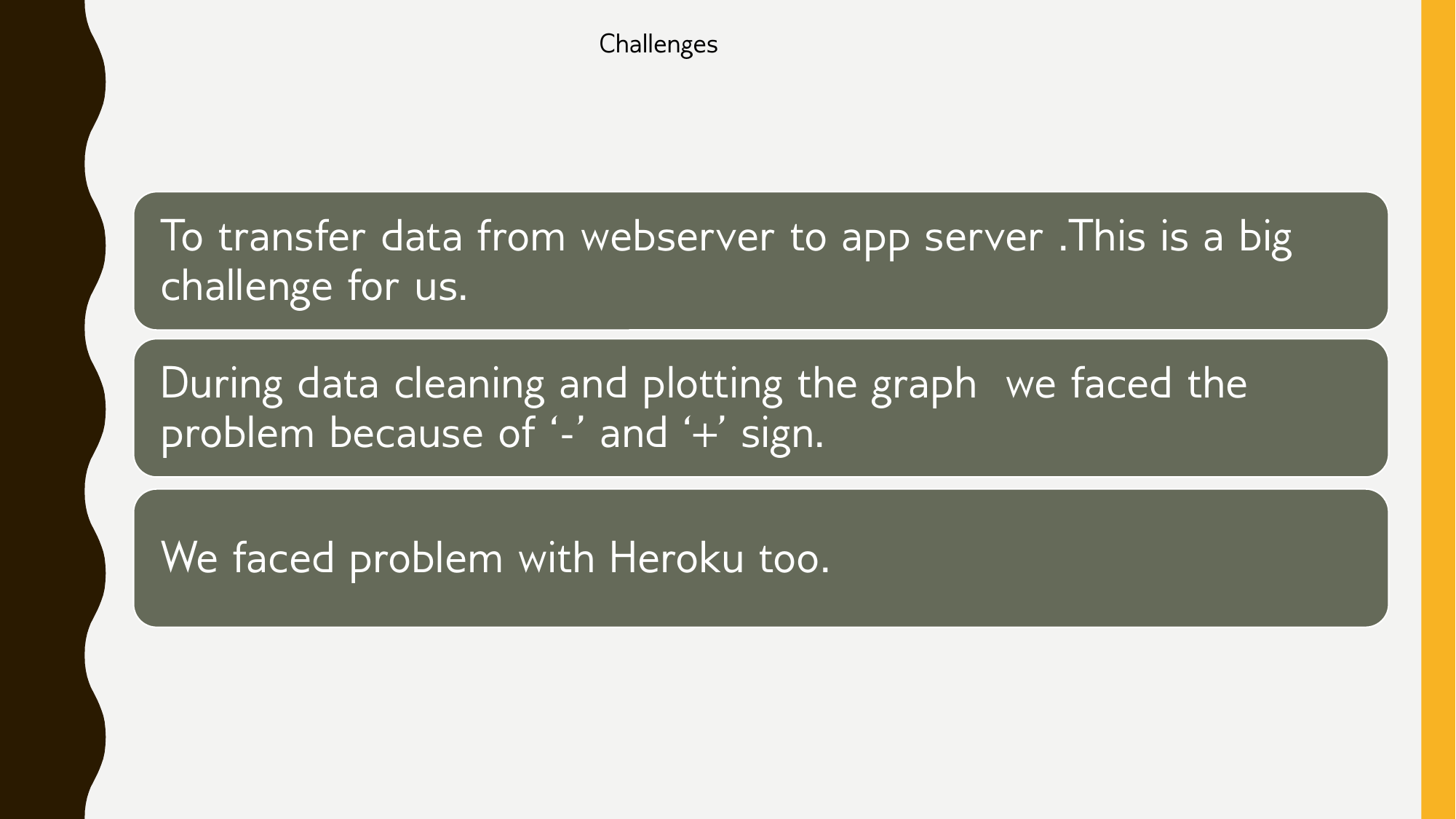

Challenges
To transfer data from webserver to app server .This is a big challenge for us.
During data cleaning and plotting the graph  we faced the problem because of ‘-’ and ‘+’ sign.
We faced problem with Heroku too.